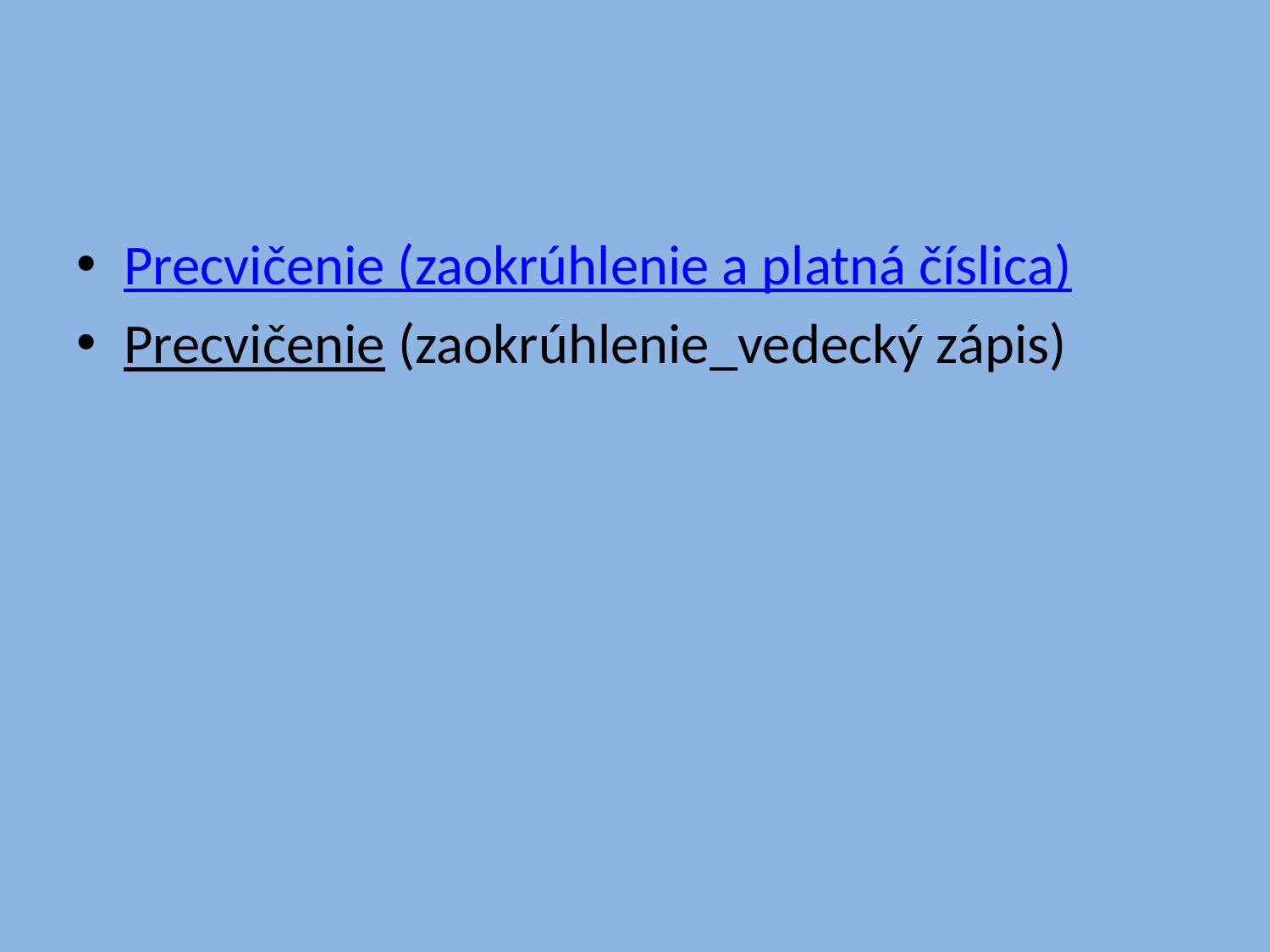

#
Precvičenie (zaokrúhlenie a platná číslica)
Precvičenie (zaokrúhlenie_vedecký zápis)